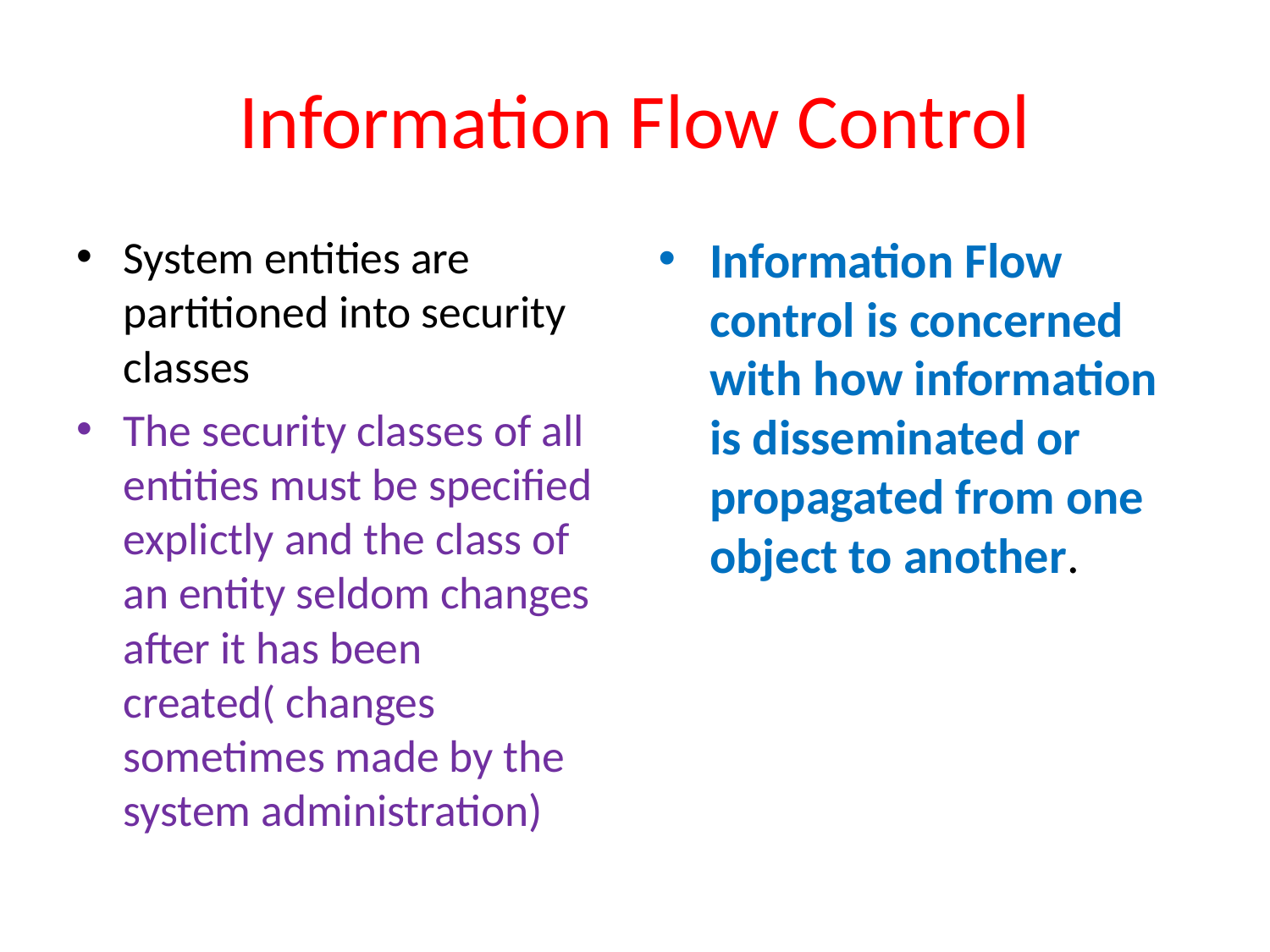

# Information Flow Control
System entities are partitioned into security classes
The security classes of all entities must be specified explictly and the class of an entity seldom changes after it has been created( changes sometimes made by the system administration)

Information Flow control is concerned with how information is disseminated or propagated from one object to another.